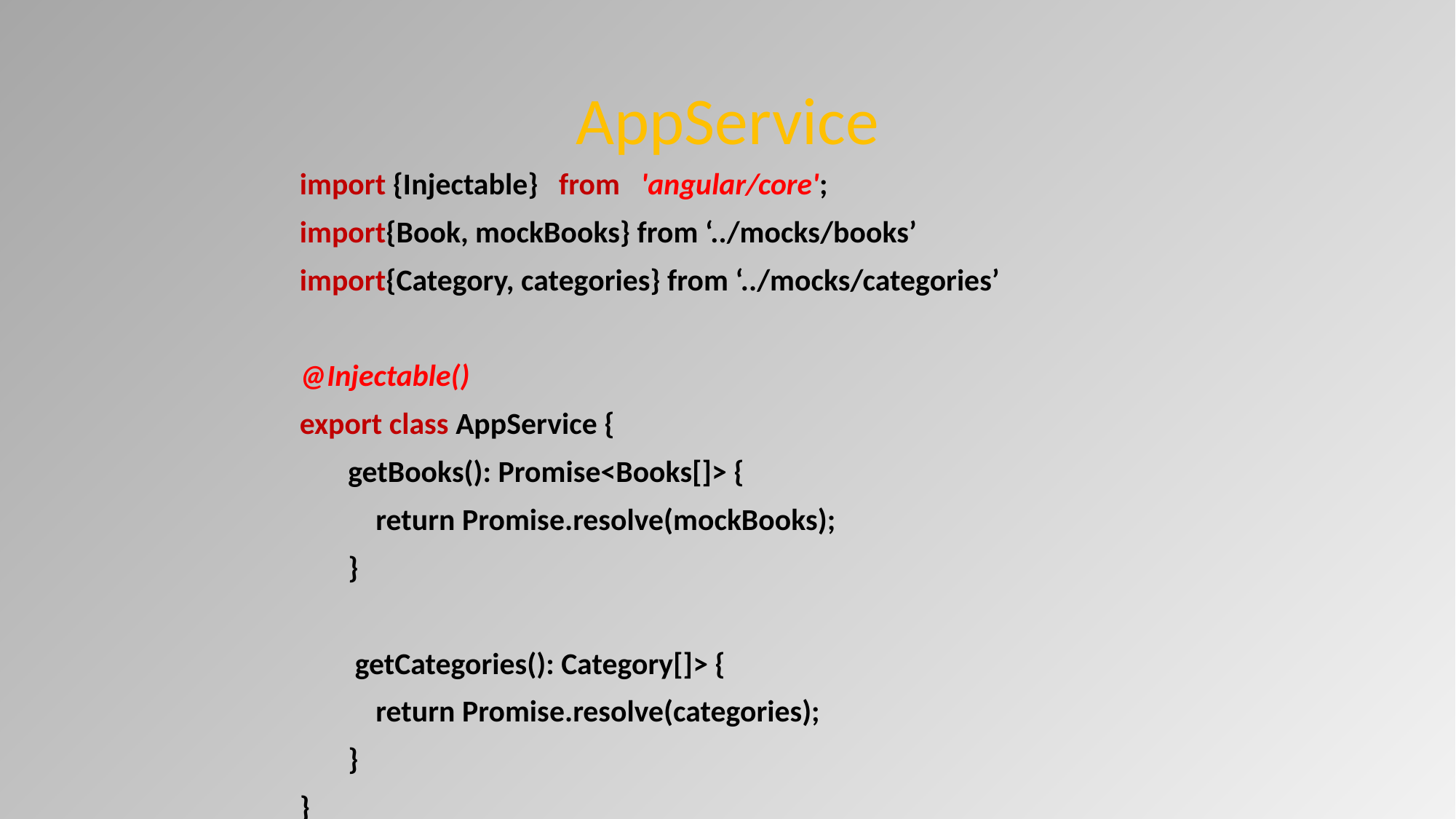

# AppService
import {Injectable}   from   'angular/core';
import{Book, mockBooks} from ‘../mocks/books’
import{Category, categories} from ‘../mocks/categories’

@Injectable()
export class AppService {
       getBooks(): Promise<Books[]> {
           return Promise.resolve(mockBooks);
       }

        getCategories(): Category[]> {
           return Promise.resolve(categories);
       }
}